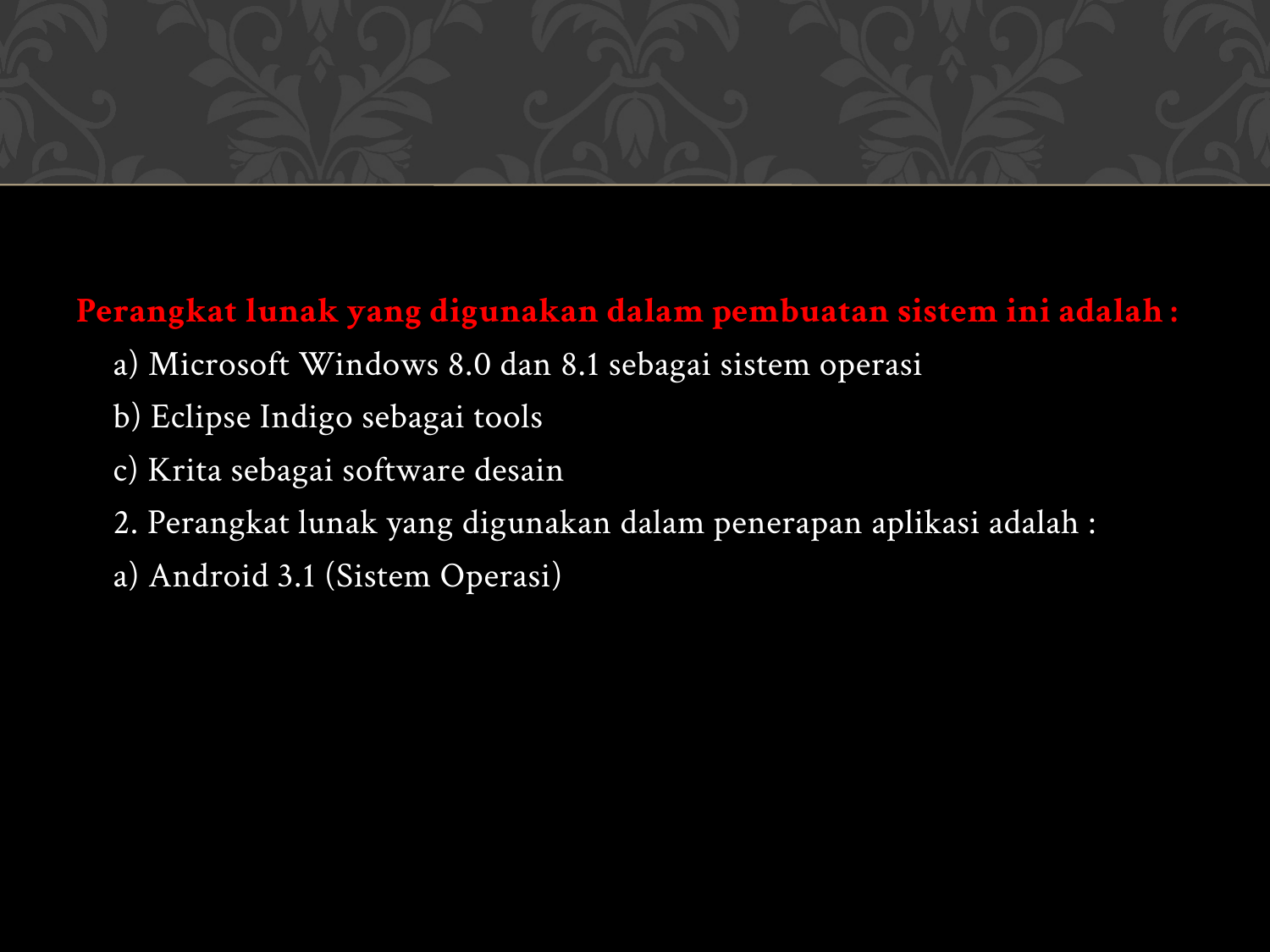

#
Perangkat lunak yang digunakan dalam pembuatan sistem ini adalah :
a) Microsoft Windows 8.0 dan 8.1 sebagai sistem operasi
b) Eclipse Indigo sebagai tools
c) Krita sebagai software desain
2. Perangkat lunak yang digunakan dalam penerapan aplikasi adalah :
a) Android 3.1 (Sistem Operasi)